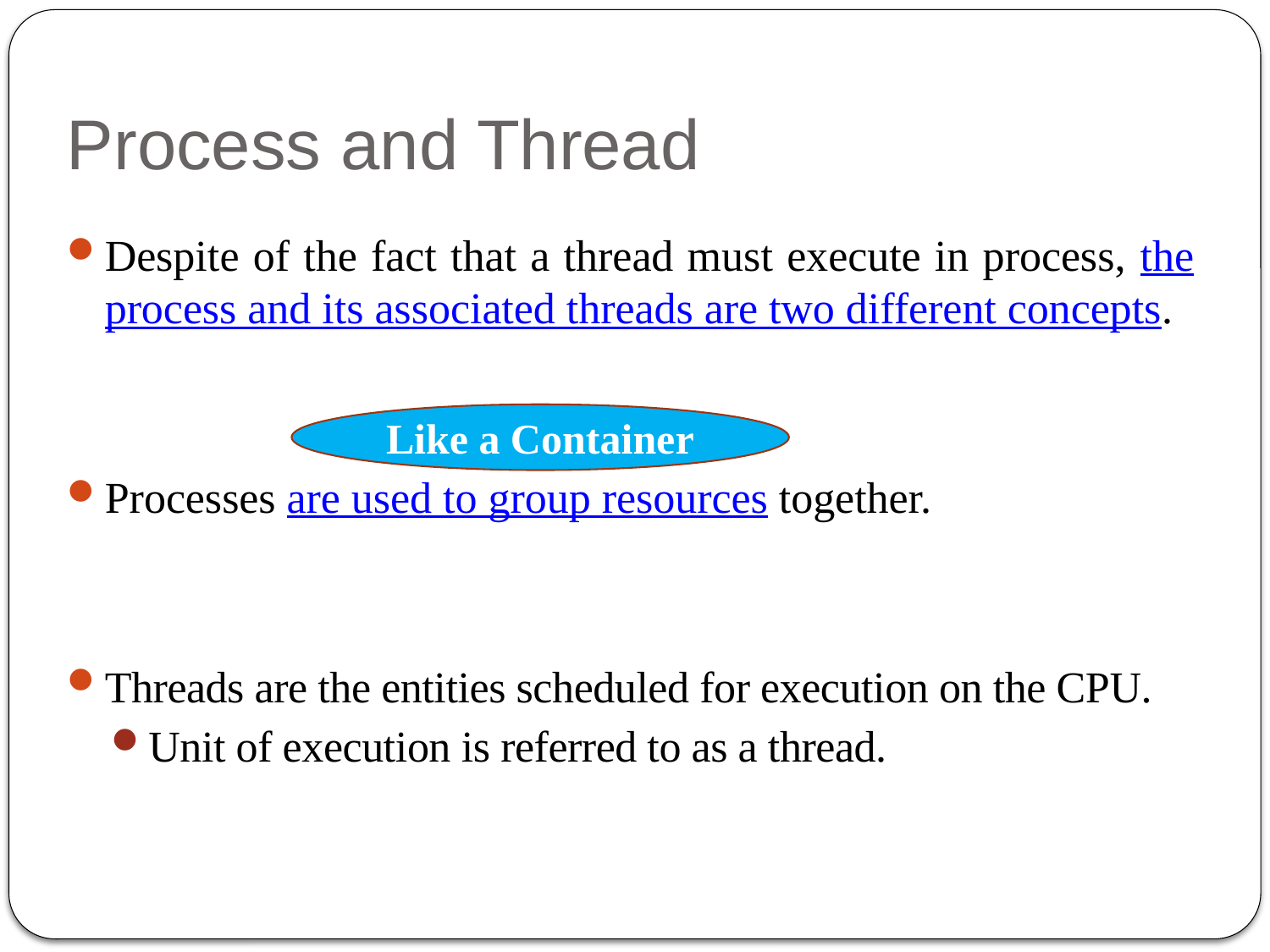

# Process and Thread
Despite of the fact that a thread must execute in process, the process and its associated threads are two different concepts.

Processes are used to group resources together.

Threads are the entities scheduled for execution on the CPU.
Unit of execution is referred to as a thread.

Like a Container